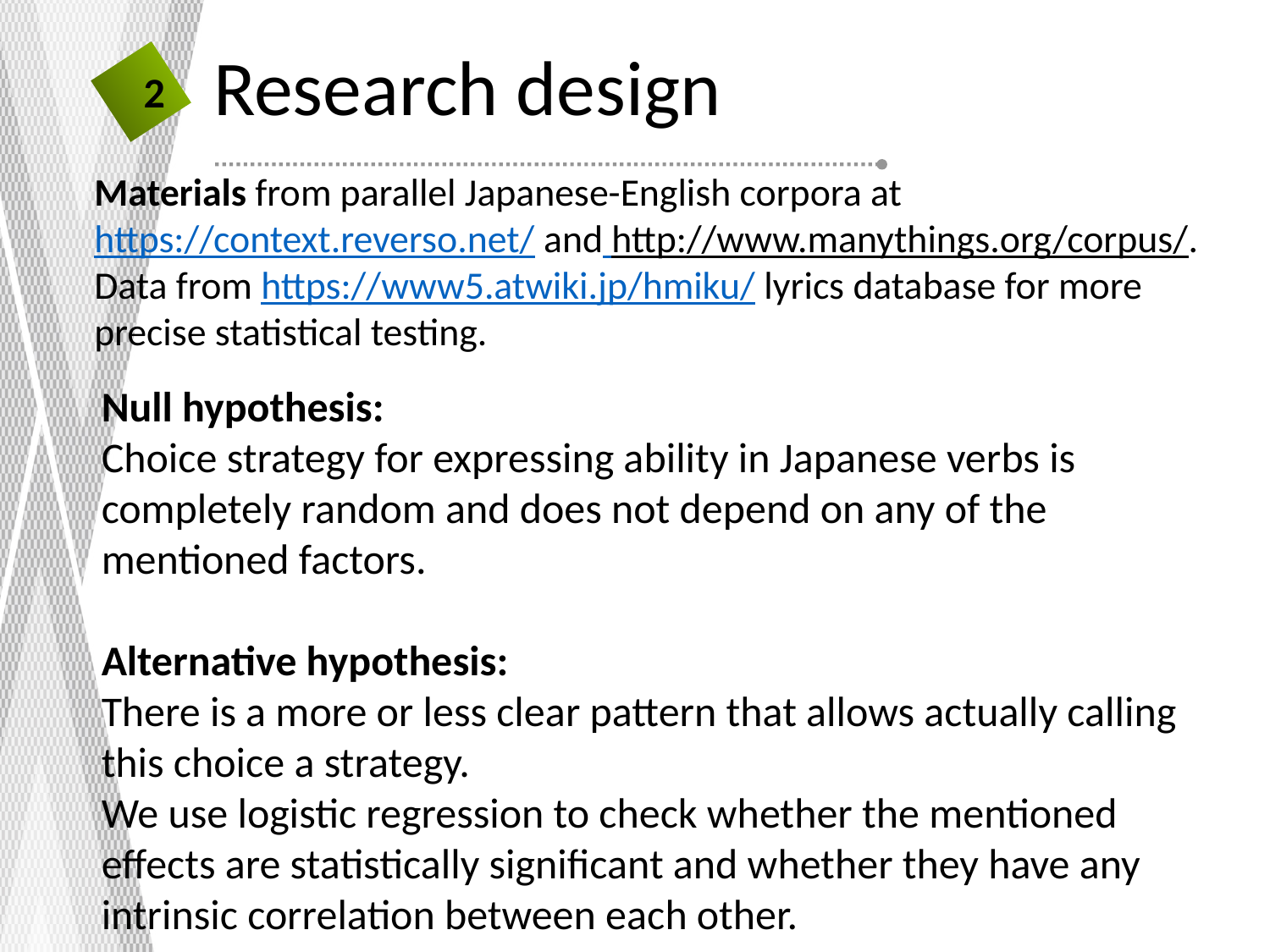

# Research design
2

Materials from parallel Japanese-English corpora at https://context.reverso.net/ and http://www.manythings.org/corpus/. Data from https://www5.atwiki.jp/hmiku/ lyrics database for more precise statistical testing.

Null hypothesis:
Choice strategy for expressing ability in Japanese verbs is completely random and does not depend on any of the mentioned factors.

Alternative hypothesis:
There is a more or less clear pattern that allows actually calling this choice a strategy.
We use logistic regression to check whether the mentioned effects are statistically significant and whether they have any intrinsic correlation between each other.